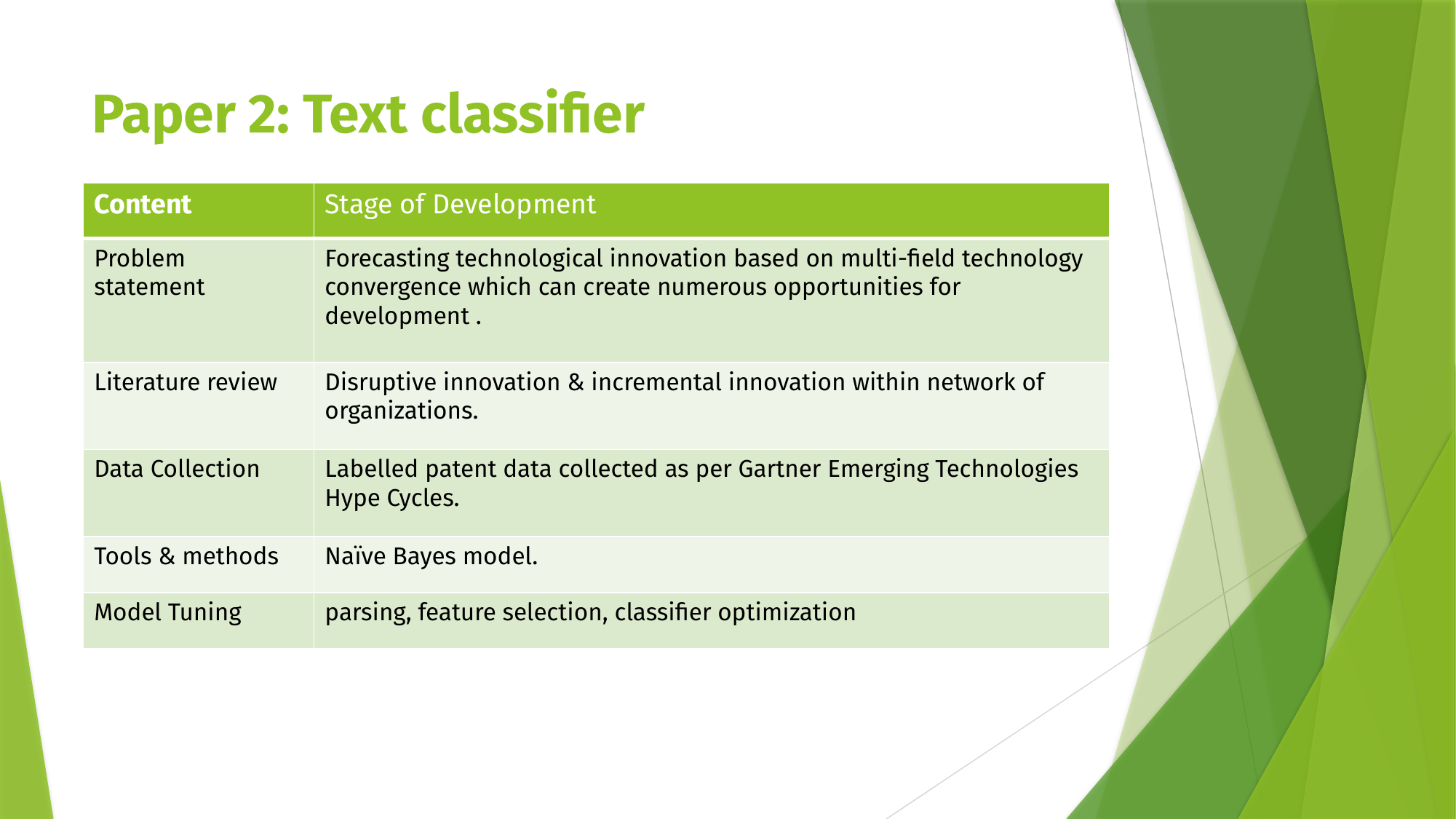

# Paper 2: Text classifier
| Content | Stage of Development |
| --- | --- |
| Problem statement | Forecasting technological innovation based on multi-field technology convergence which can create numerous opportunities for development . |
| Literature review | Disruptive innovation & incremental innovation within network of organizations. |
| Data Collection | Labelled patent data collected as per Gartner Emerging Technologies Hype Cycles. |
| Tools & methods | Naïve Bayes model. |
| Model Tuning | parsing, feature selection, classifier optimization |